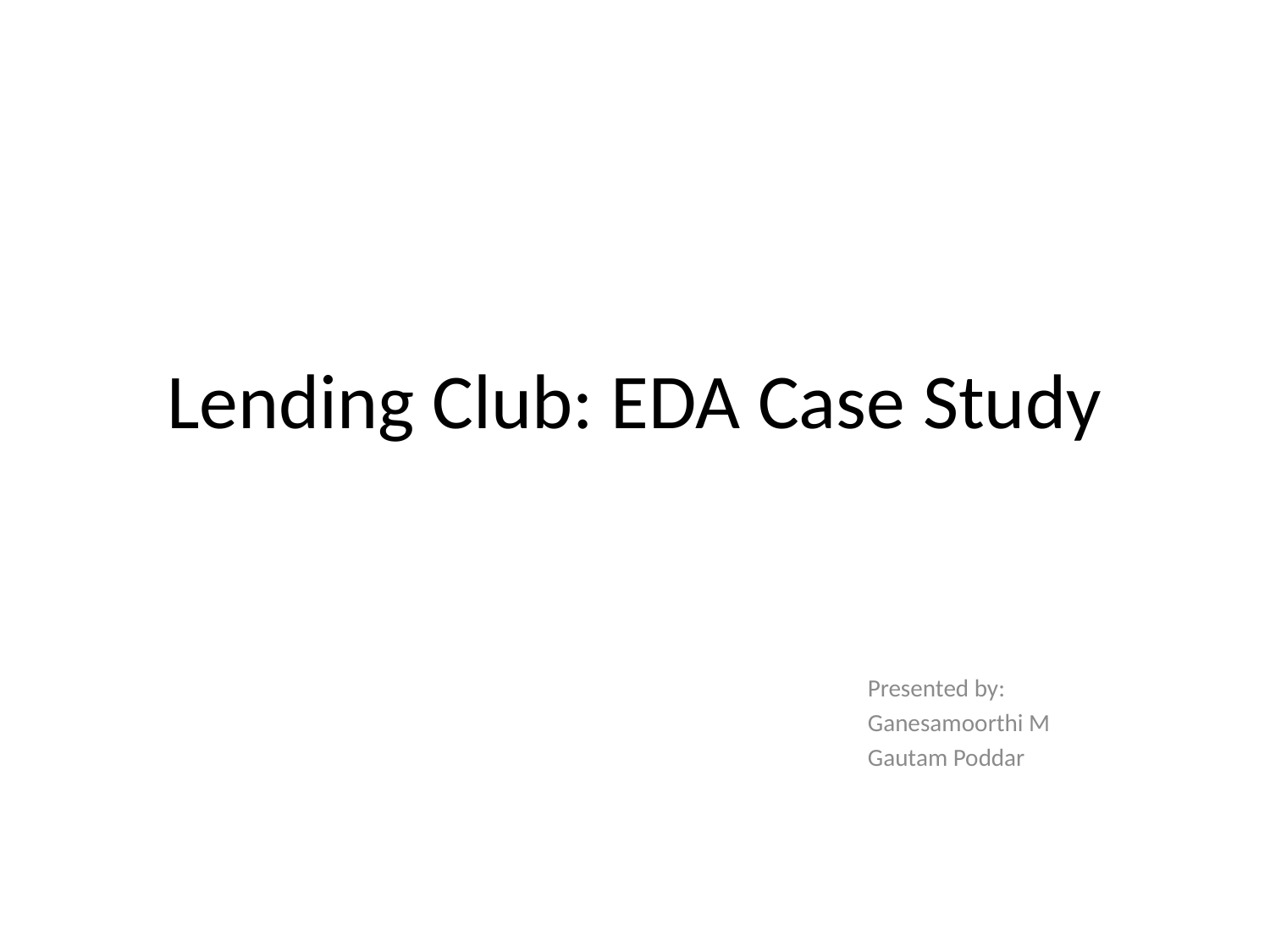

# Lending Club: EDA Case Study
Presented by:
Ganesamoorthi M
Gautam Poddar